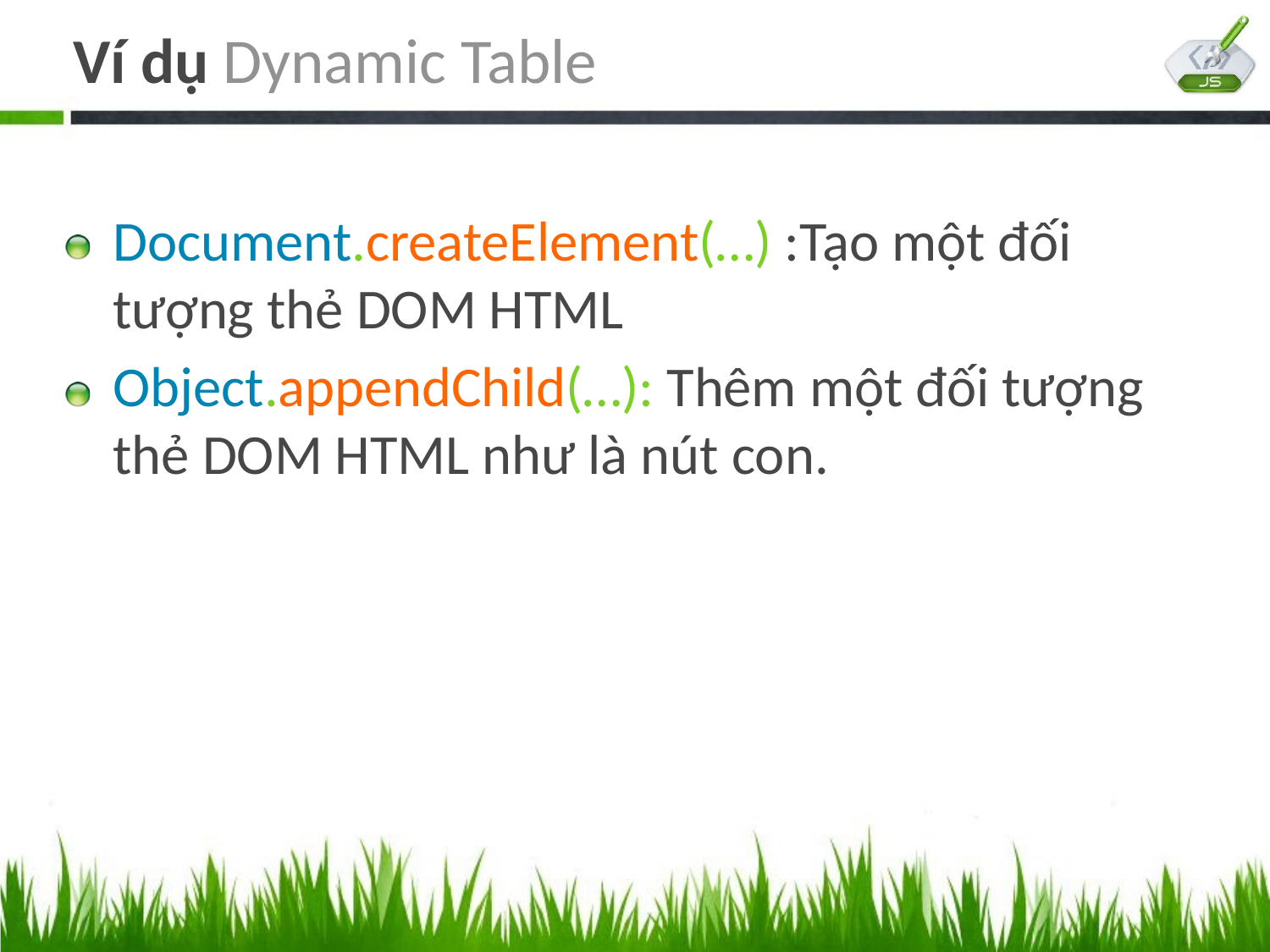

# Ví dụ Dynamic Table
Document.createElement(…) :Tạo một đối  tượng thẻ DOM HTML
Object.appendChild(…): Thêm một đối tượng  thẻ DOM HTML như là nút con.